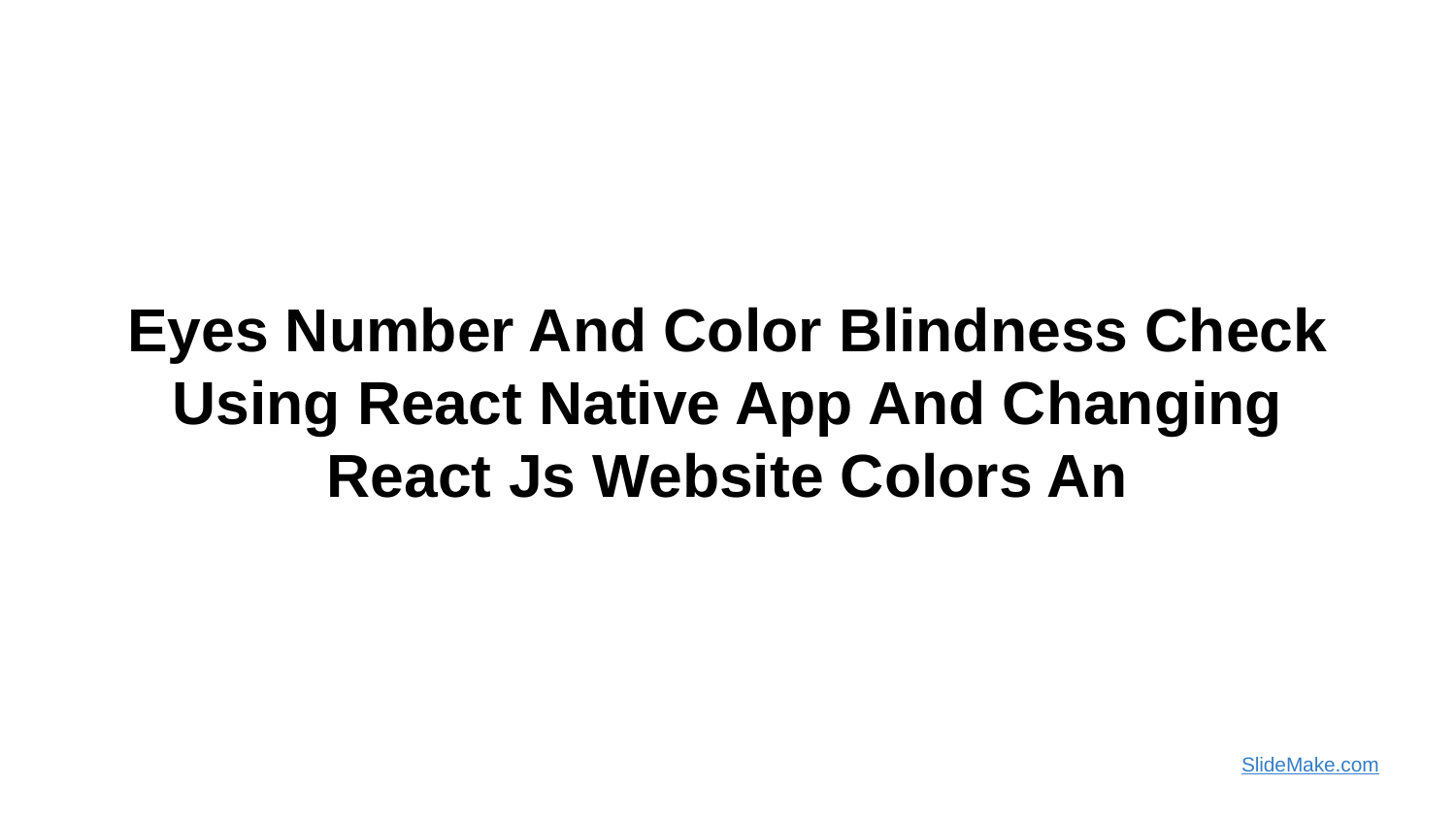

Eyes Number And Color Blindness Check Using React Native App And Changing React Js Website Colors An
SlideMake.com